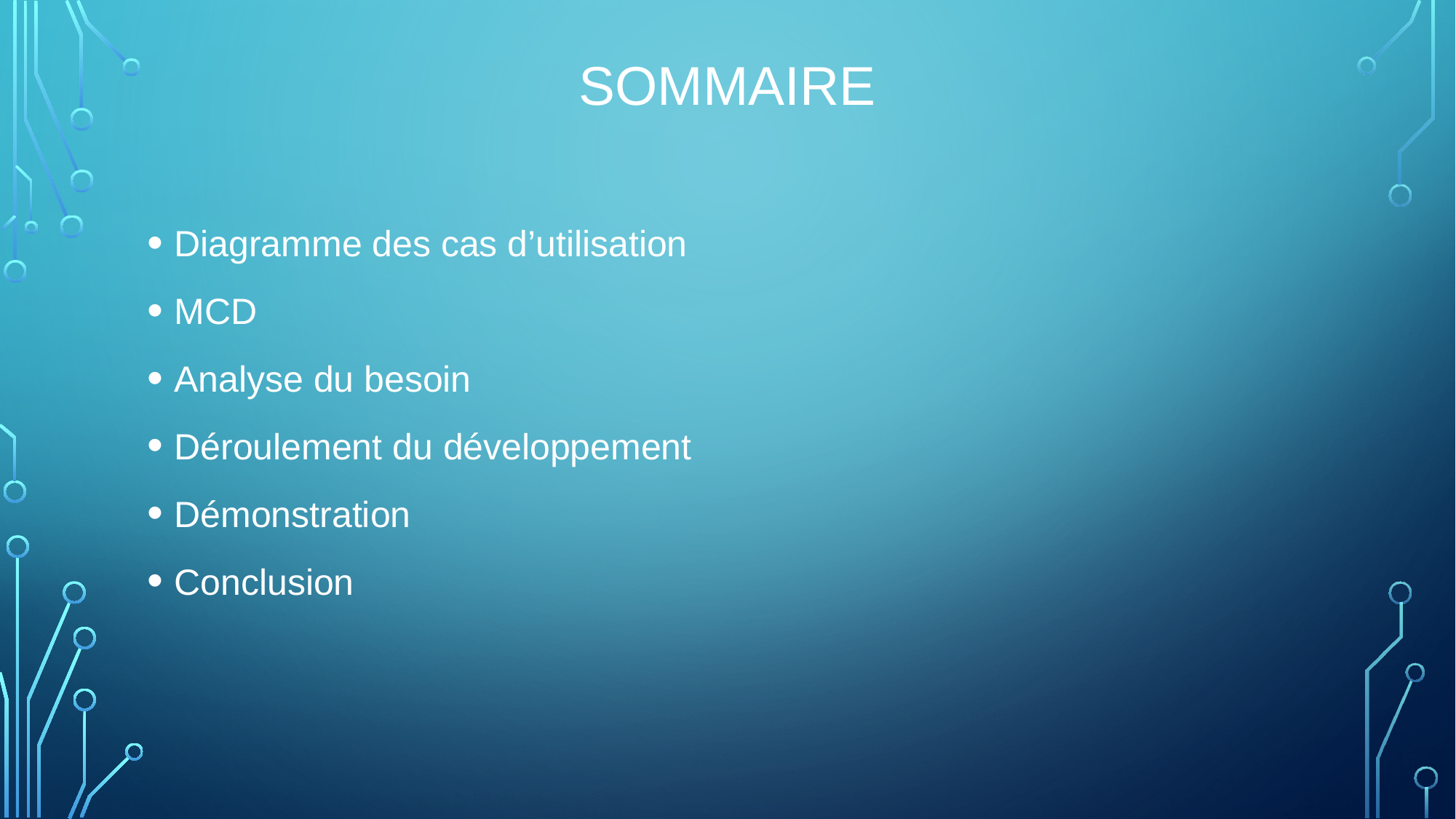

# Sommaire
Diagramme des cas d’utilisation
MCD
Analyse du besoin
Déroulement du développement
Démonstration
Conclusion